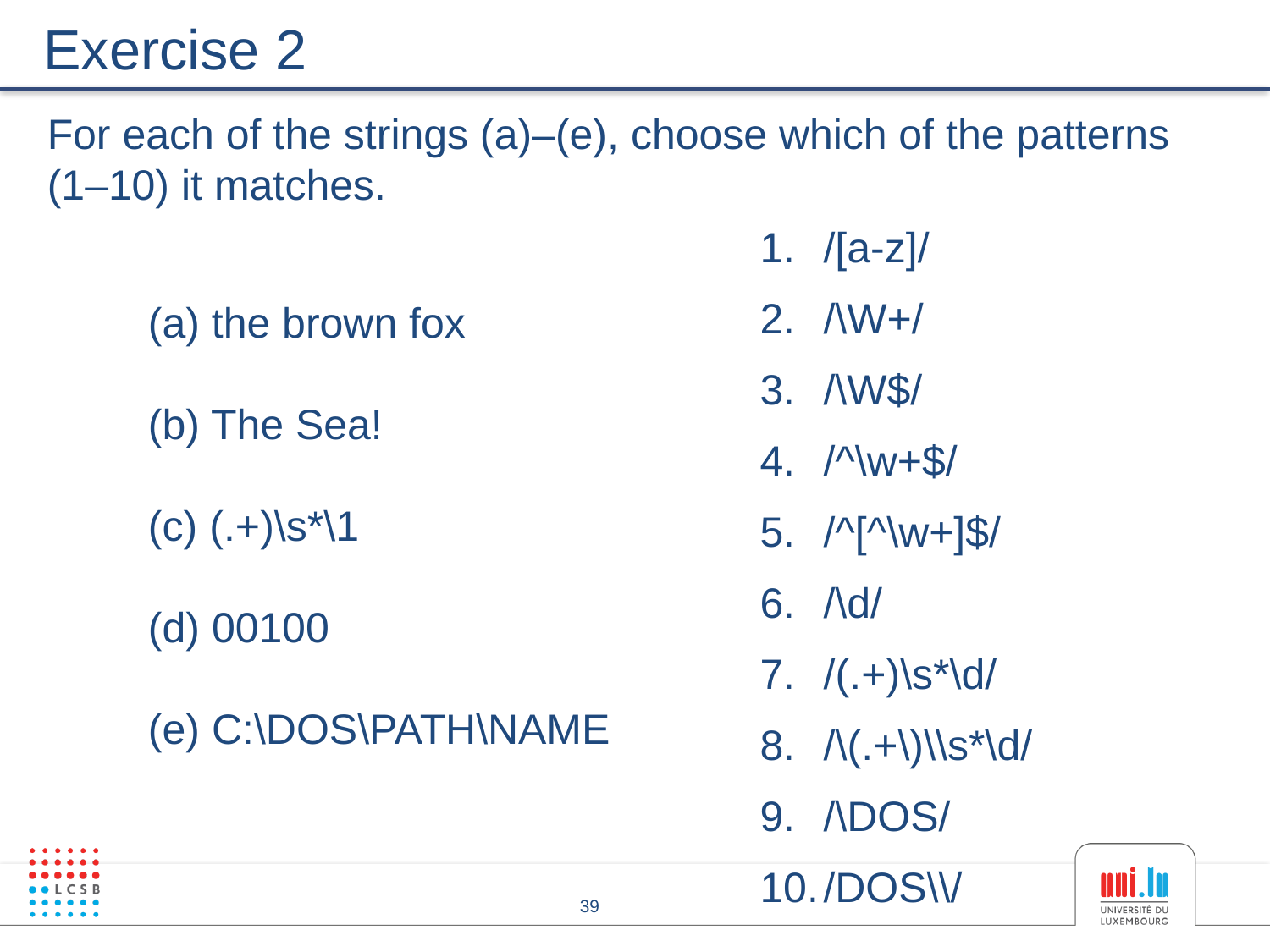

# Exercise 2
For each of the strings (a)–(e), choose which of the patterns
(1–10) it matches.
/[a-z]/
/\W+/
/\W$/
/^\w+$/
/^[^\w+]$/
/\d/
/﻿(.+)\s*\d/
/﻿\(.+\)\\s*\d/
/\DOS/
/DOS\\/
the brown fox

(b) The Sea!

(c) (.+)\s*\1
(d) 00100

(e) C:\DOS\PATH\NAME